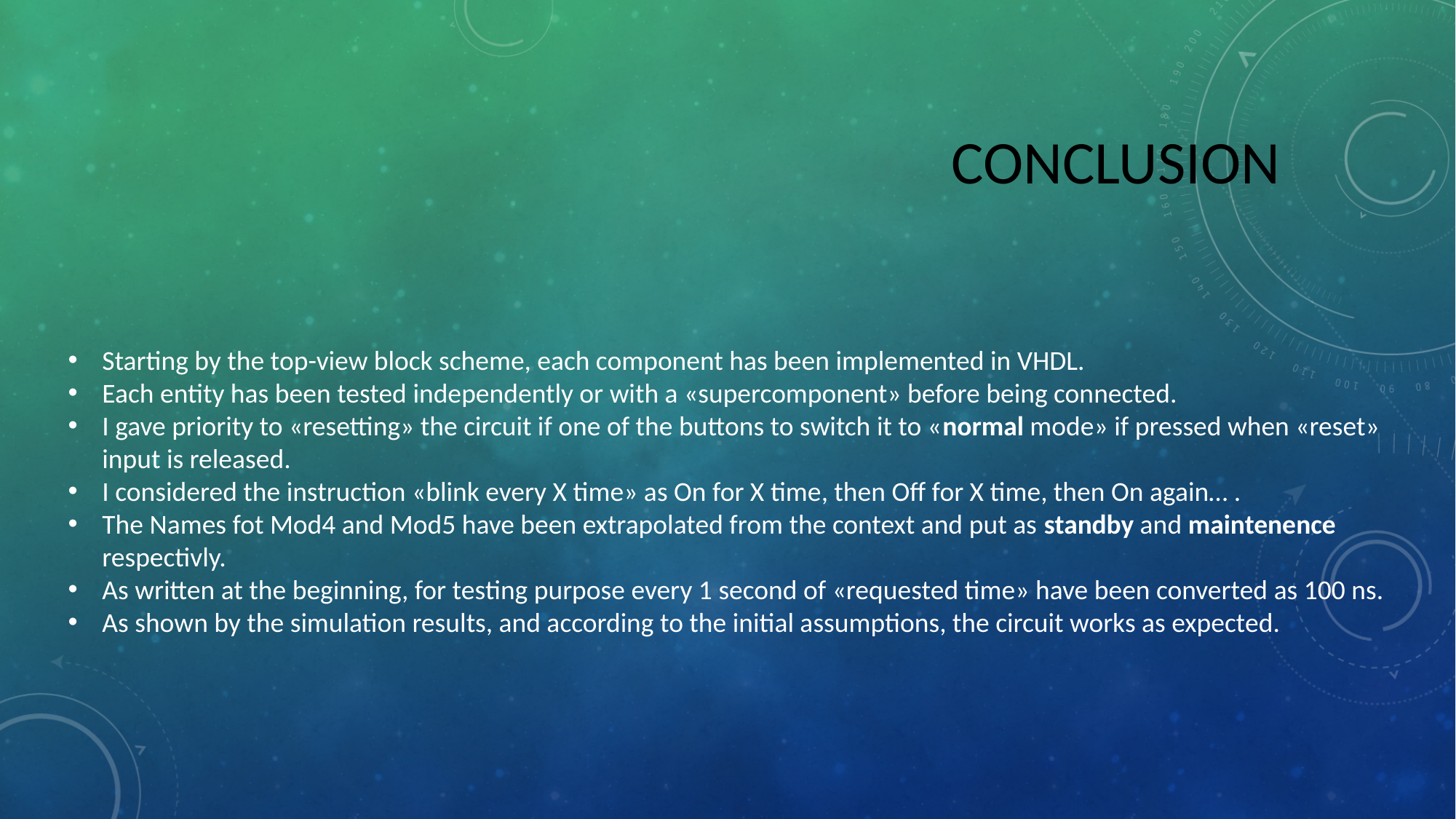

# Conclusion
Starting by the top-view block scheme, each component has been implemented in VHDL.
Each entity has been tested independently or with a «supercomponent» before being connected.
I gave priority to «resetting» the circuit if one of the buttons to switch it to «normal mode» if pressed when «reset» input is released.
I considered the instruction «blink every X time» as On for X time, then Off for X time, then On again… .
The Names fot Mod4 and Mod5 have been extrapolated from the context and put as standby and maintenence respectivly.
As written at the beginning, for testing purpose every 1 second of «requested time» have been converted as 100 ns.
As shown by the simulation results, and according to the initial assumptions, the circuit works as expected.